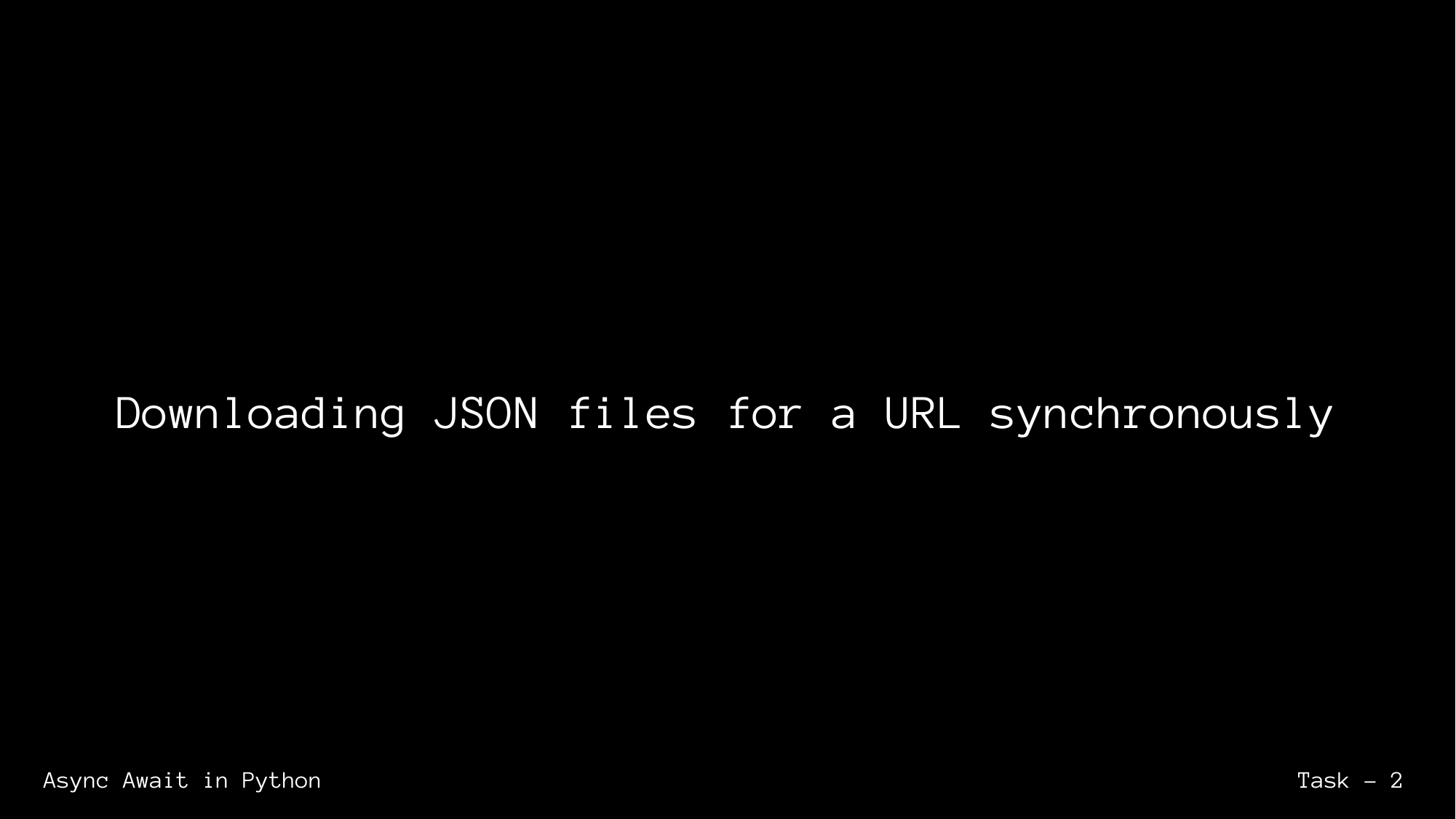

Downloading JSON files for a URL synchronously
Async Await in Python
Task - 2